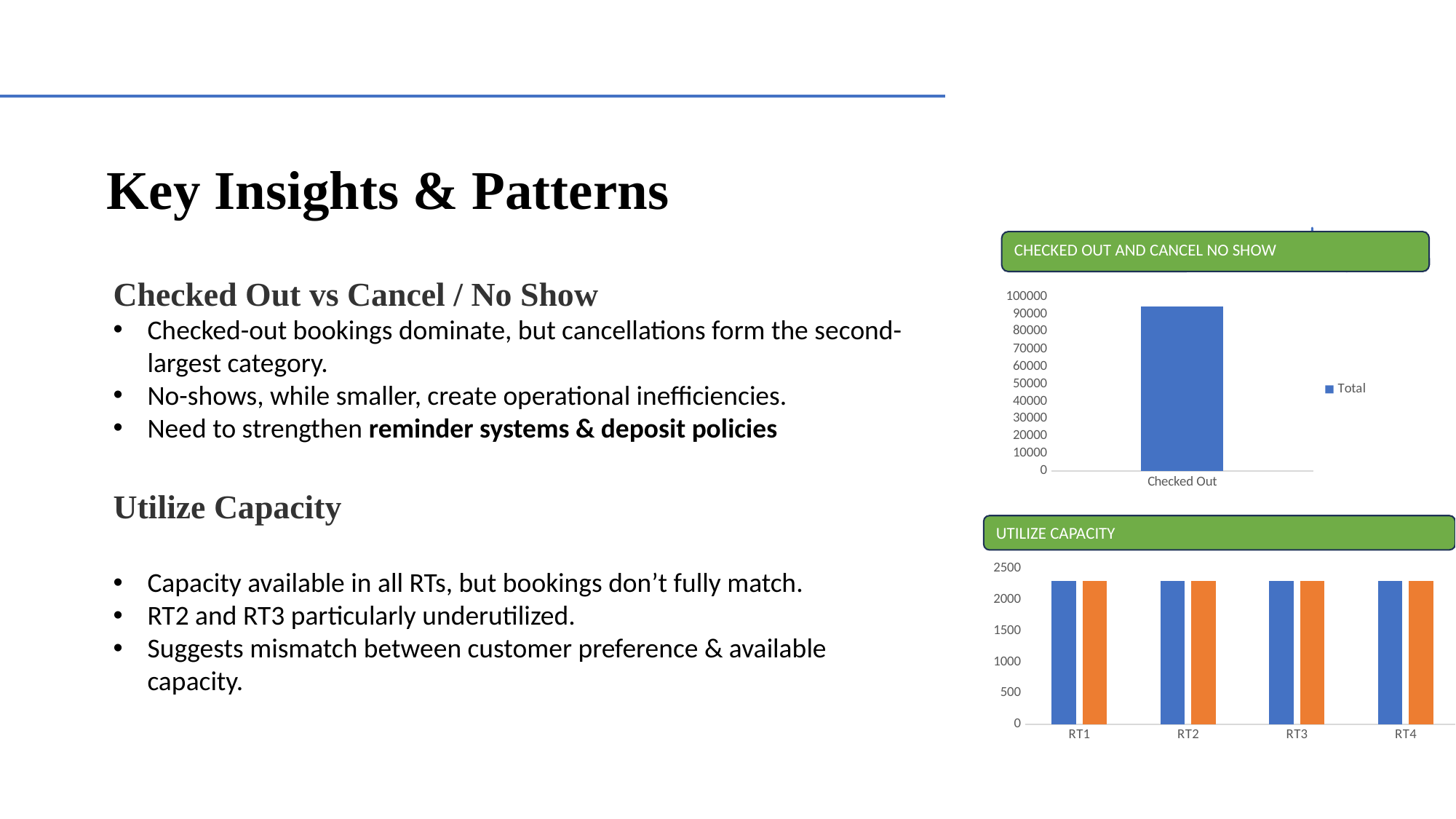

Key Insights & Patterns

CHECKED OUT AND CANCEL NO SHOW

Checked Out vs Cancel / No Show
Checked-out bookings dominate, but cancellations form the second-largest category.
No-shows, while smaller, create operational inefficiencies.
Need to strengthen reminder systems & deposit policies

Utilize Capacity

Capacity available in all RTs, but bookings don’t fully match.
RT2 and RT3 particularly underutilized.
Suggests mismatch between customer preference & available capacity.

### Chart

| Category | Total |
|---|---|
| Checked Out | 94411.0 |
UTILIZE CAPACITY

### Chart

| Category | Count of capacity | Count of successful_bookings |
|---|---|---|
| RT1 | 2300.0 | 2300.0 |
| RT2 | 2300.0 | 2300.0 |
| RT3 | 2300.0 | 2300.0 |
| RT4 | 2300.0 | 2300.0 |